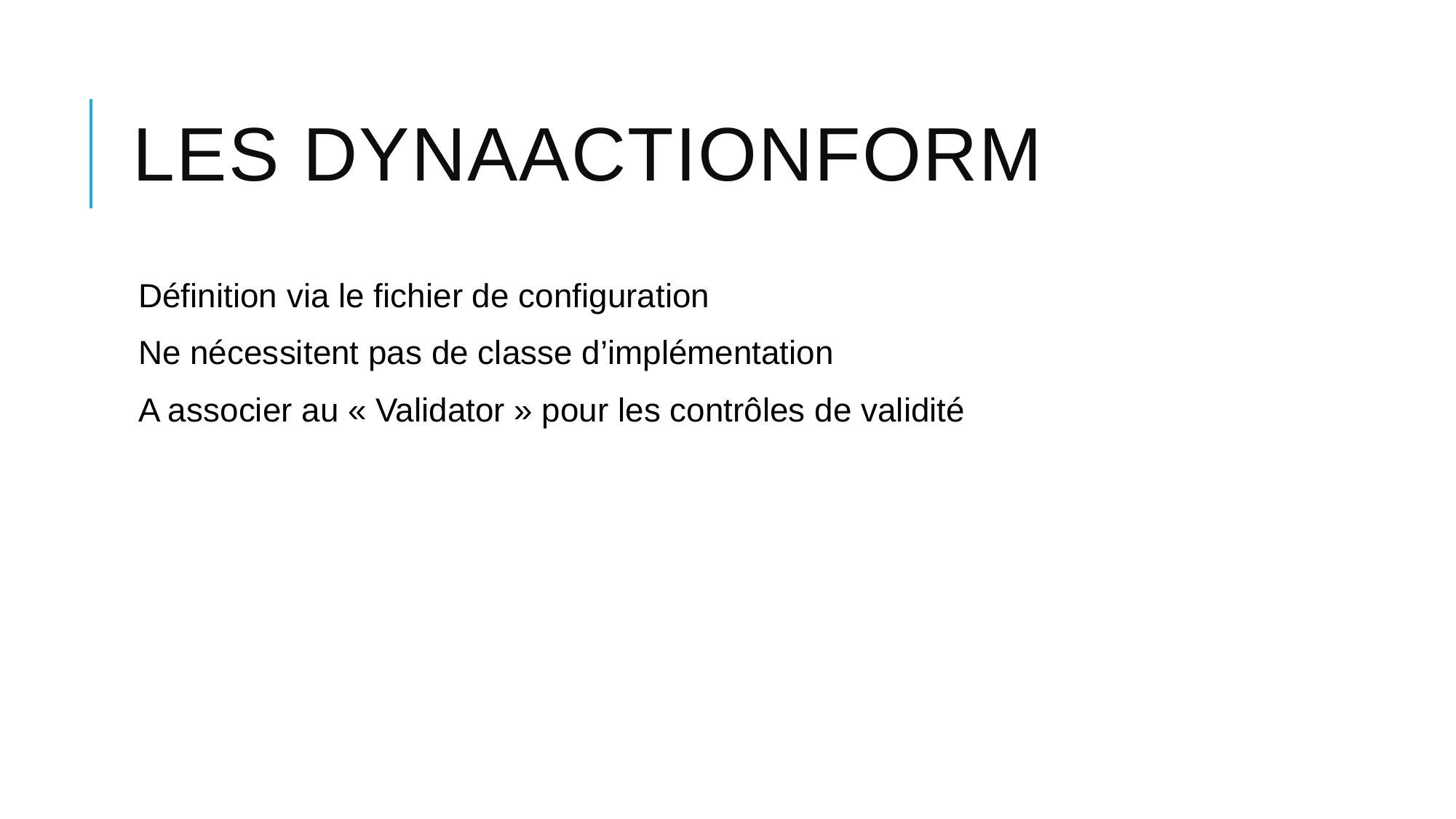

# Les DynaActionForm
Définition via le fichier de configuration
Ne nécessitent pas de classe d’implémentation
A associer au « Validator » pour les contrôles de validité